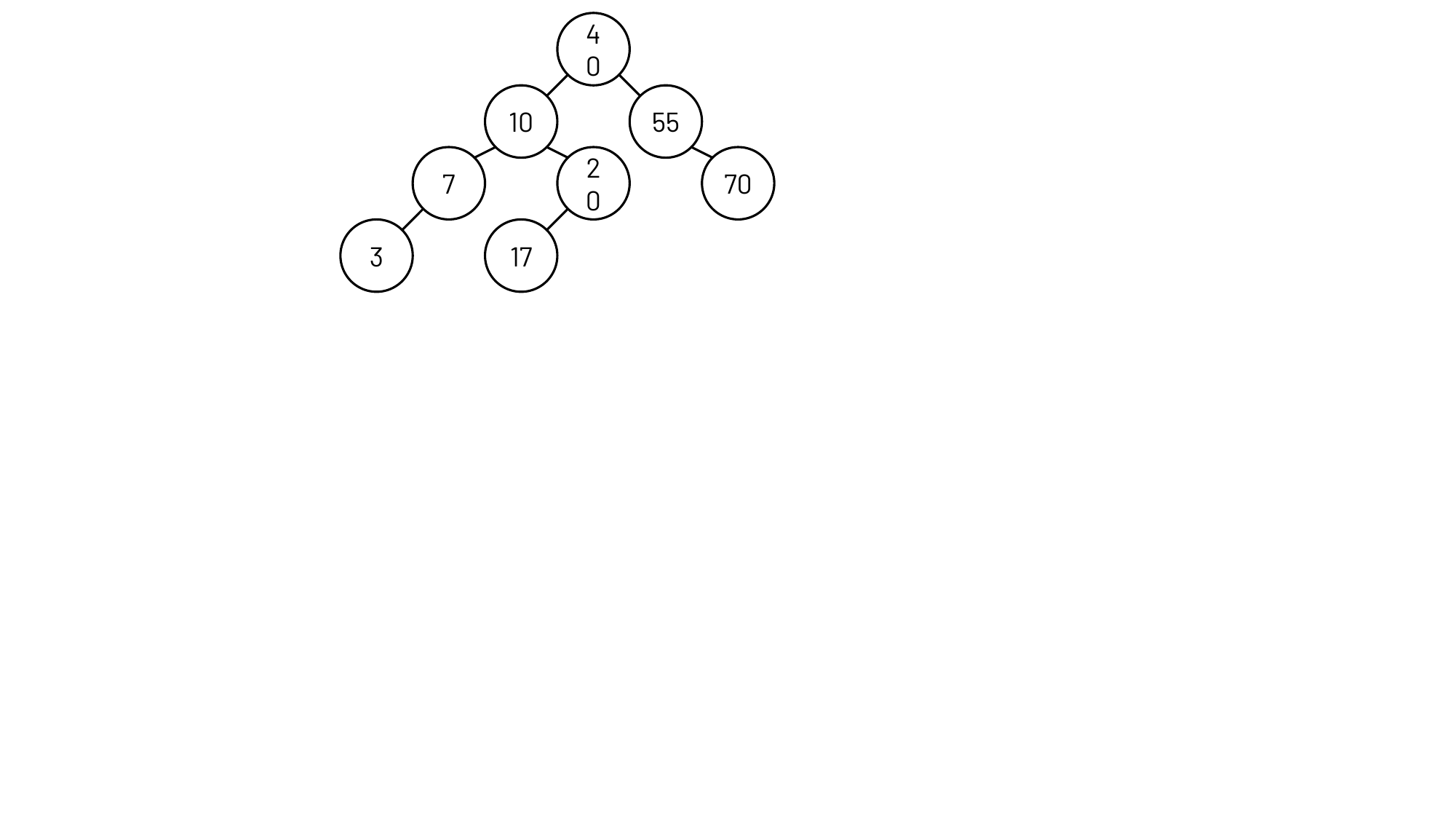

40
10
55
7
70
20
3
17